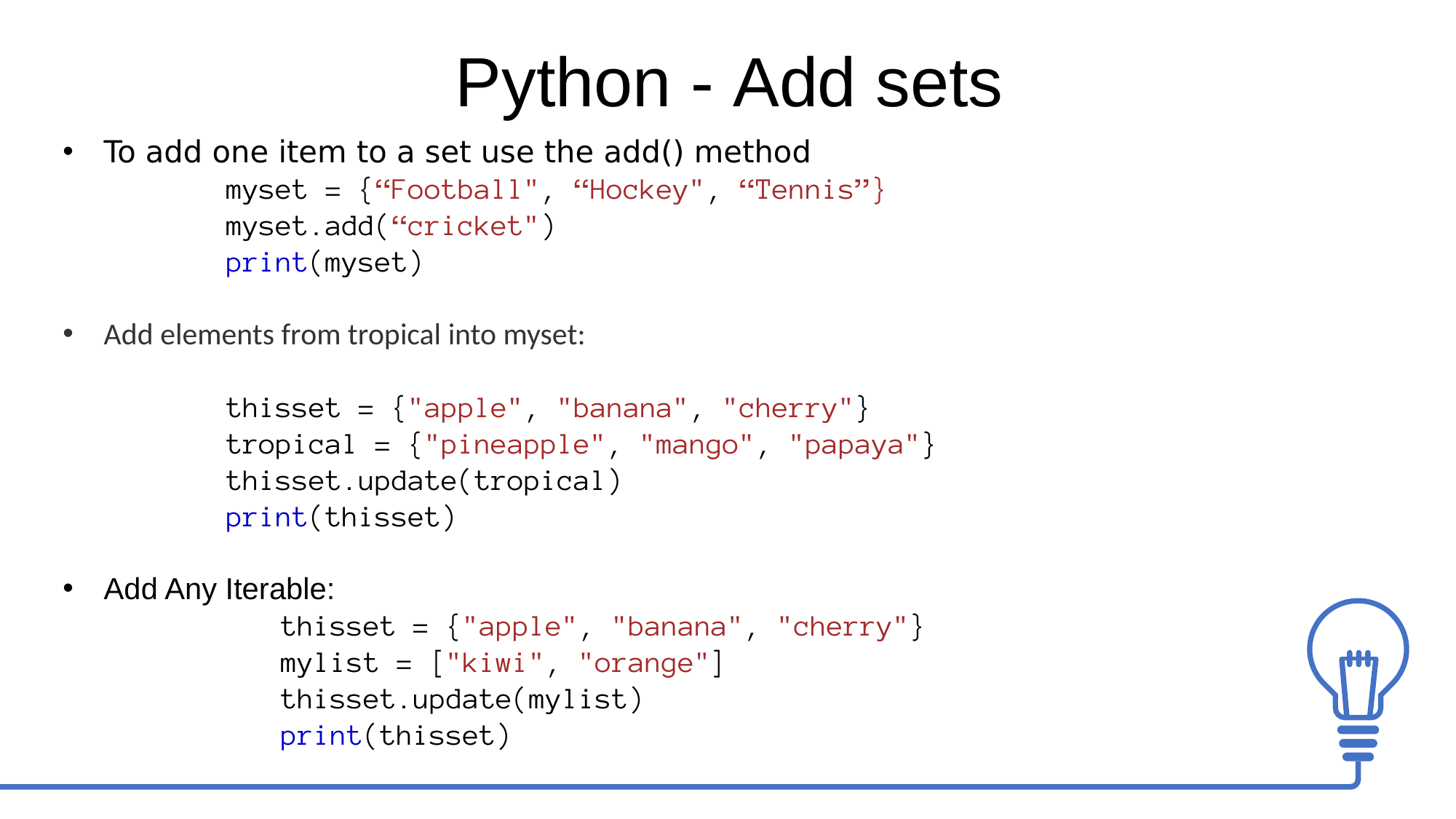

Python - Add sets
To add one item to a set use the add() method
myset = {“Football", “Hockey", “Tennis”}
myset.add(“cricket")
print(myset)

Add elements from tropical into myset:

thisset = {"apple", "banana", "cherry"}
tropical = {"pineapple", "mango", "papaya"}
thisset.update(tropical)
print(thisset)

Add Any Iterable:
thisset = {"apple", "banana", "cherry"}
mylist = ["kiwi", "orange"]
thisset.update(mylist)
print(thisset)